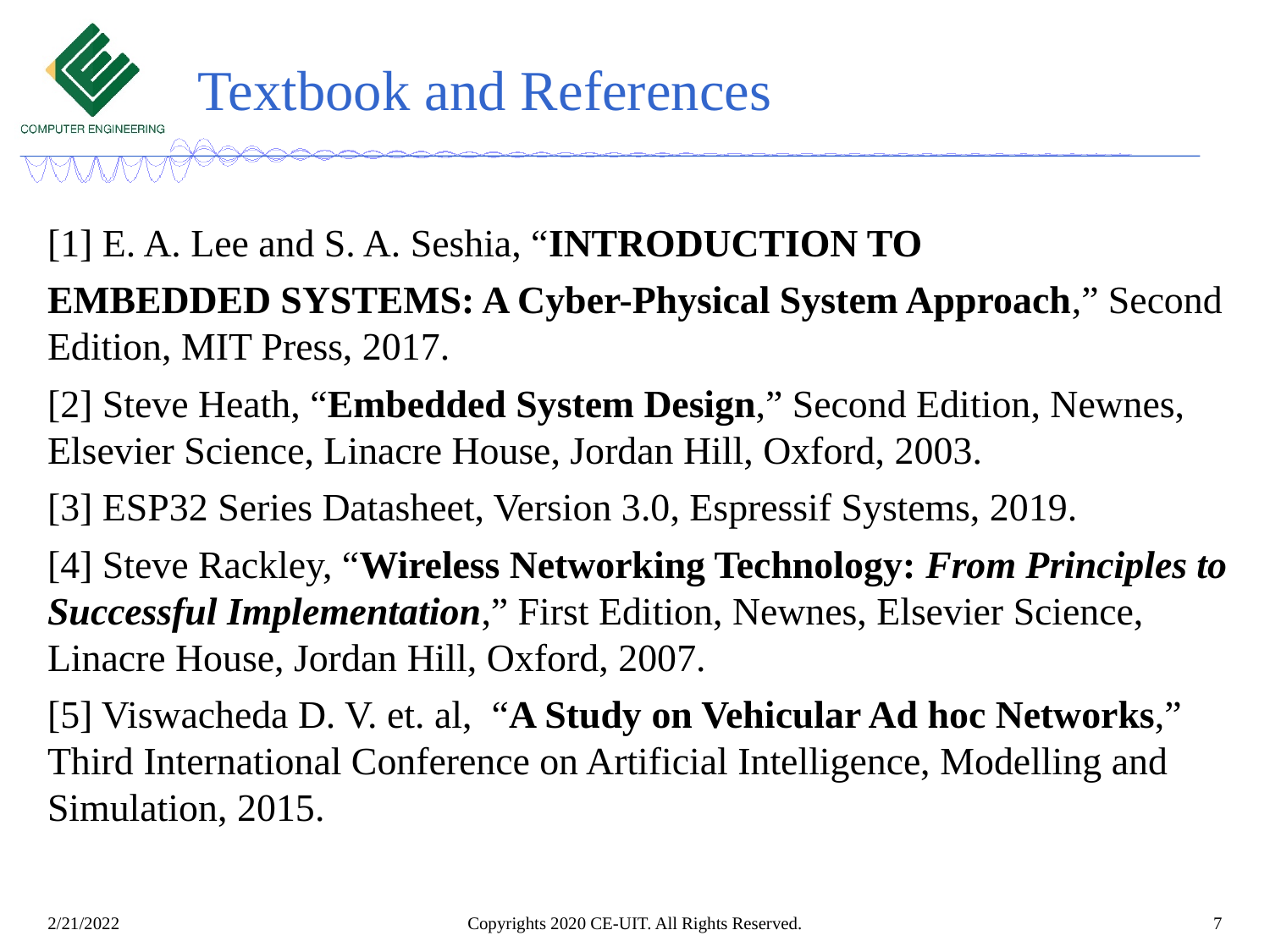

# Textbook and References
[1] E. A. Lee and S. A. Seshia, “INTRODUCTION TO
EMBEDDED SYSTEMS: A Cyber-Physical System Approach,” Second Edition, MIT Press, 2017.
[2] Steve Heath, “Embedded System Design,” Second Edition, Newnes, Elsevier Science, Linacre House, Jordan Hill, Oxford, 2003.
[3] ESP32 Series Datasheet, Version 3.0, Espressif Systems, 2019.
[4] Steve Rackley, “Wireless Networking Technology: From Principles to Successful Implementation,” First Edition, Newnes, Elsevier Science, Linacre House, Jordan Hill, Oxford, 2007.
[5] Viswacheda D. V. et. al,  “A Study on Vehicular Ad hoc Networks,” Third International Conference on Artificial Intelligence, Modelling and Simulation, 2015.
Copyrights 2020 CE-UIT. All Rights Reserved.
7
2/21/2022